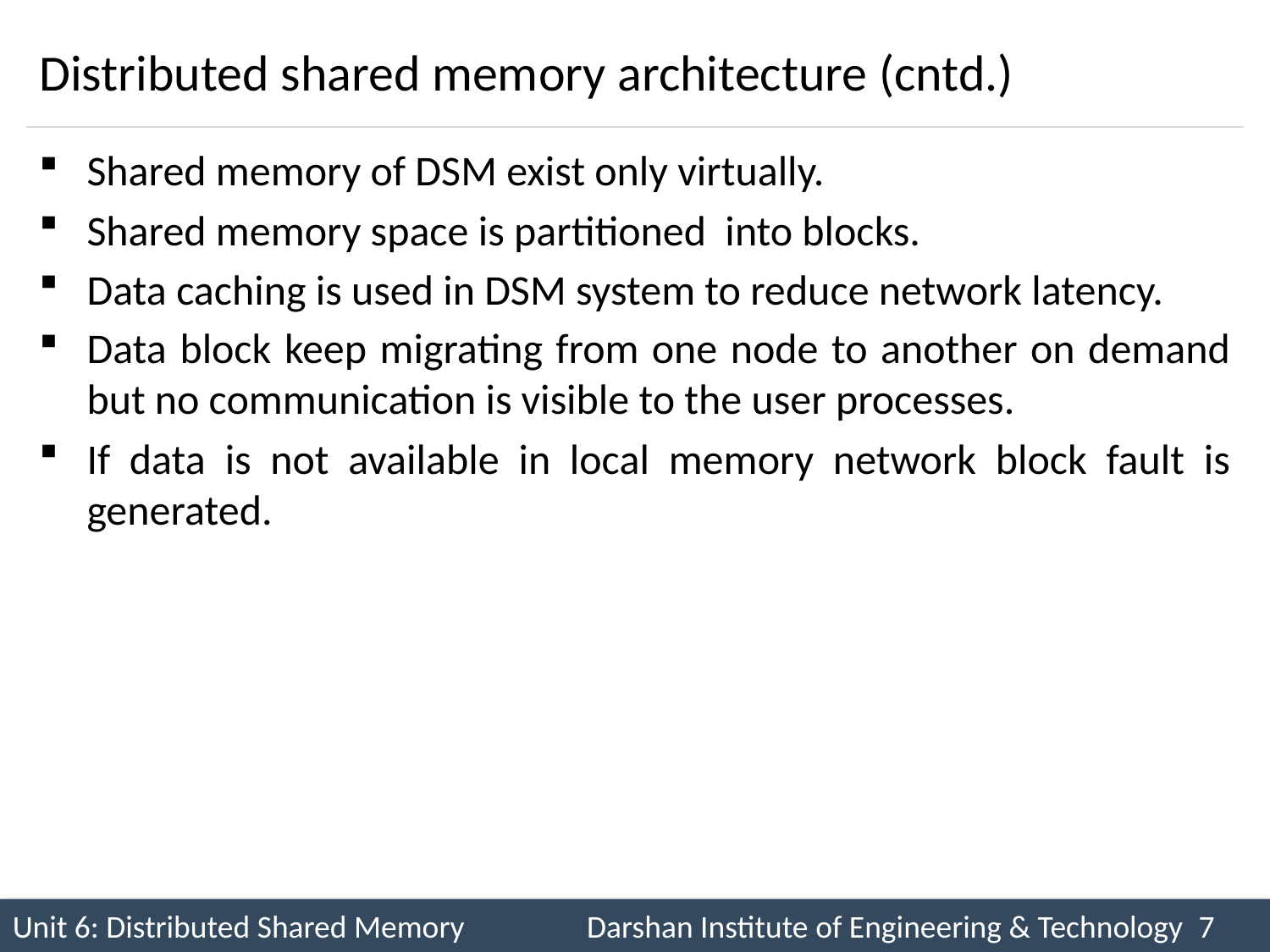

# Distributed shared memory architecture (cntd.)
Shared memory of DSM exist only virtually.
Shared memory space is partitioned  into blocks.
Data caching is used in DSM system to reduce network latency.
Data block keep migrating from one node to another on demand but no communication is visible to the user processes.
If data is not available in local memory network block fault is generated.